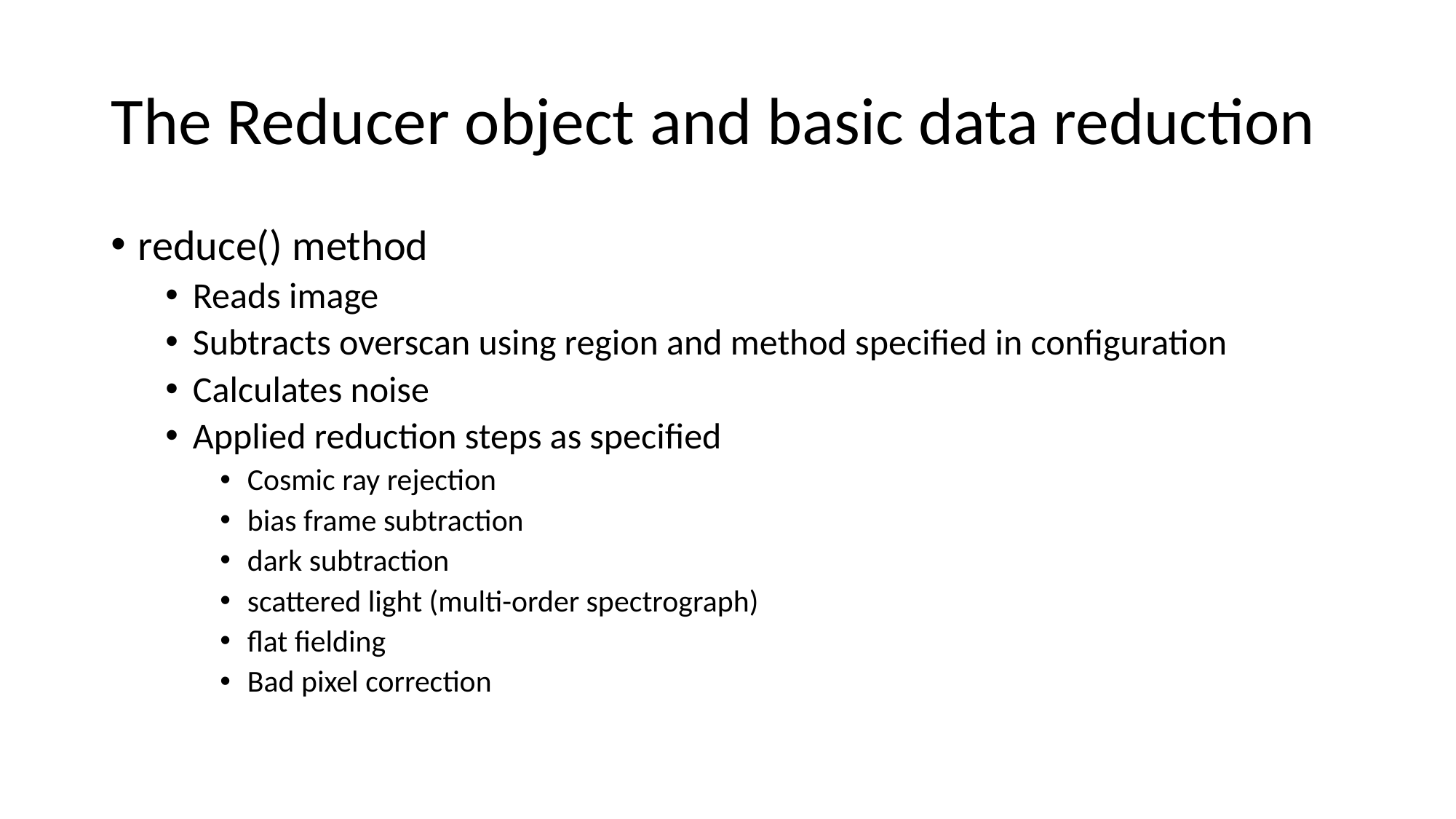

# The Reducer object and basic data reduction
reduce() method
Reads image
Subtracts overscan using region and method specified in configuration
Calculates noise
Applied reduction steps as specified
Cosmic ray rejection
bias frame subtraction
dark subtraction
scattered light (multi-order spectrograph)
flat fielding
Bad pixel correction